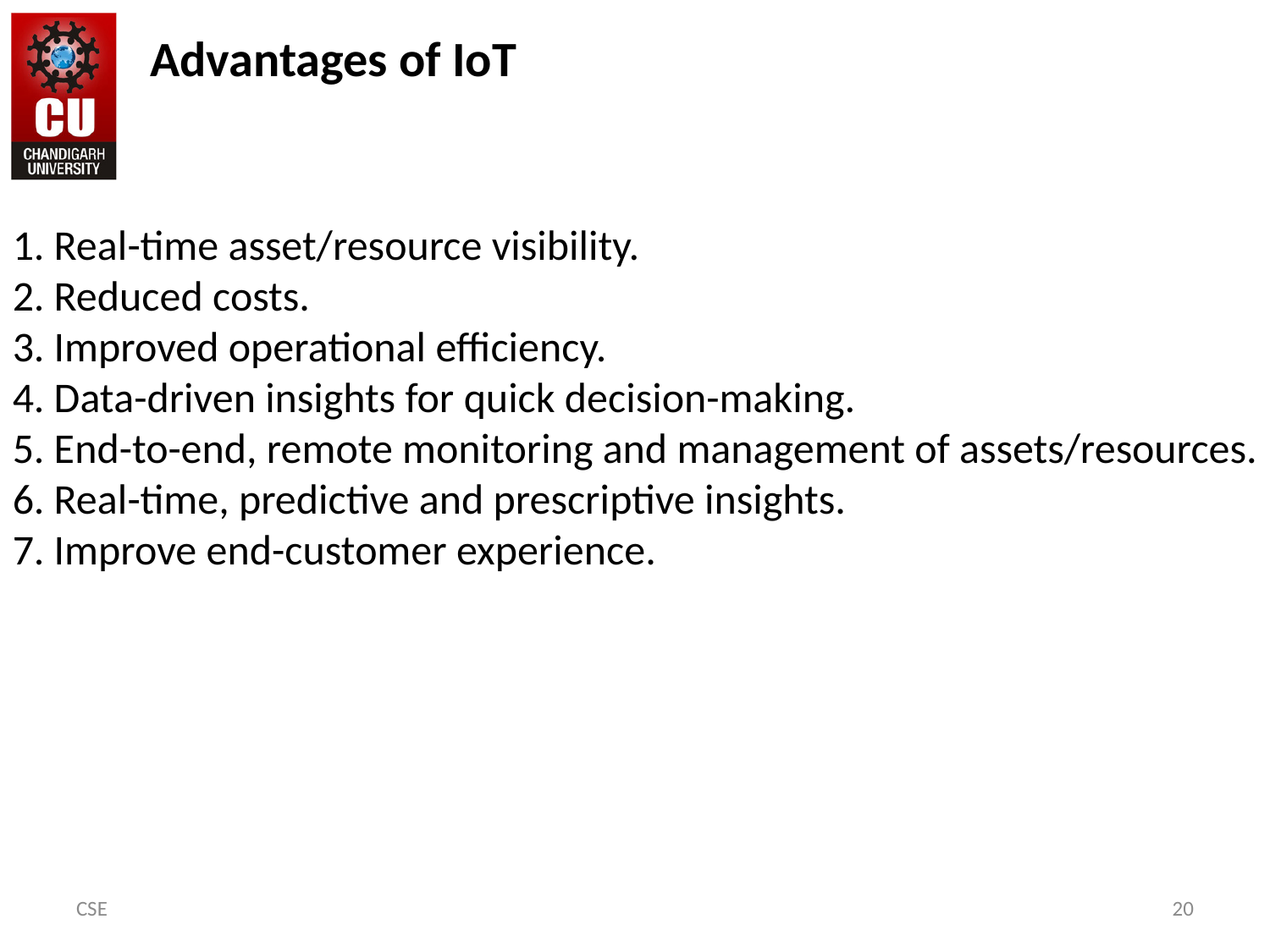

Advantages of IoT
1. Real-time asset/resource visibility.
2. Reduced costs.
3. Improved operational efficiency.
4. Data-driven insights for quick decision-making.
5. End-to-end, remote monitoring and management of assets/resources.
6. Real-time, predictive and prescriptive insights.
7. Improve end-customer experience.
CSE
20